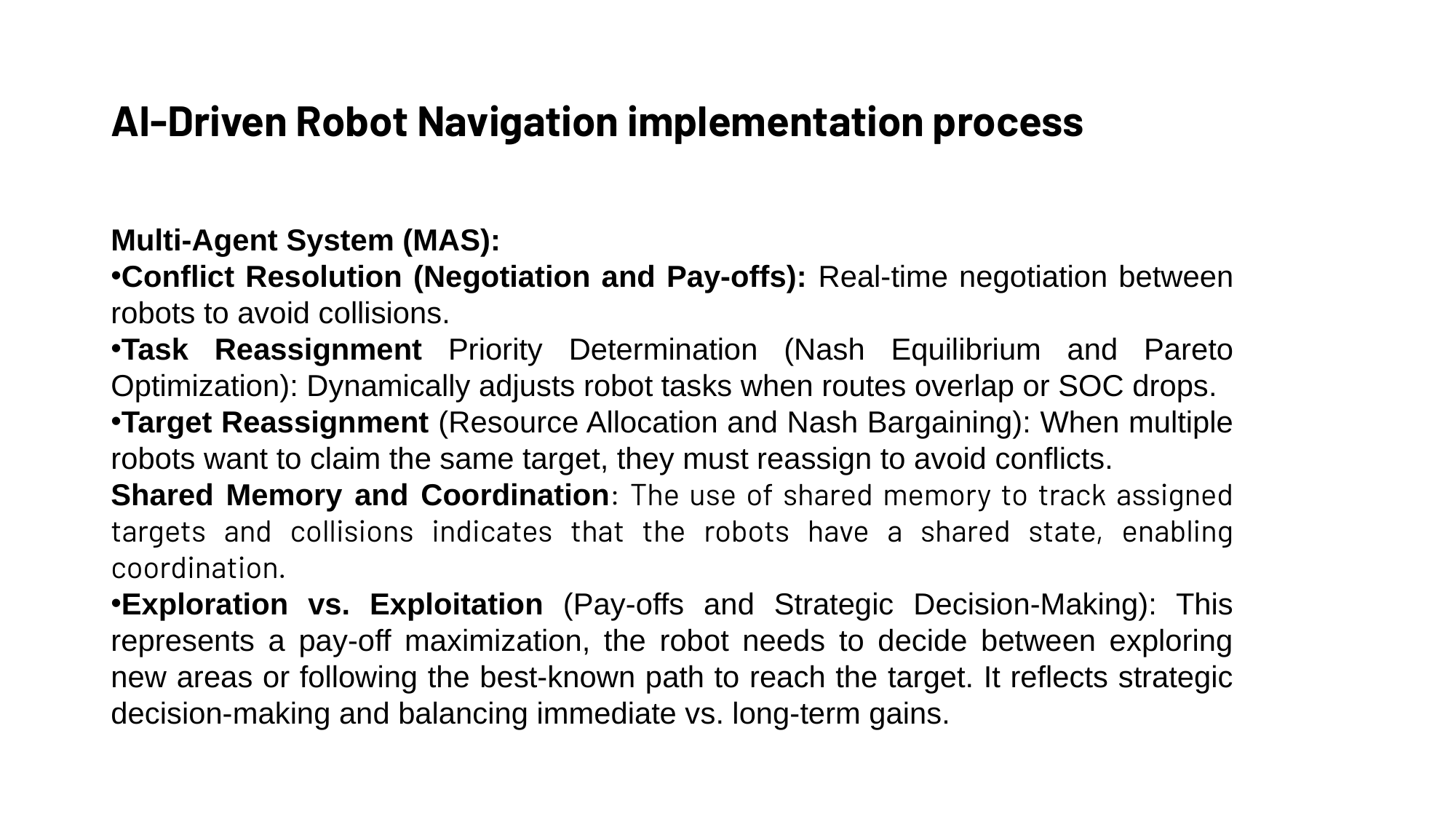

# AI-Driven Robot Navigation implementation process
Multi-Agent System (MAS):
Conflict Resolution (Negotiation and Pay-offs): Real-time negotiation between robots to avoid collisions.
Task Reassignment Priority Determination (Nash Equilibrium and Pareto Optimization): Dynamically adjusts robot tasks when routes overlap or SOC drops.
Target Reassignment (Resource Allocation and Nash Bargaining): When multiple robots want to claim the same target, they must reassign to avoid conflicts.
Shared Memory and Coordination: The use of shared memory to track assigned targets and collisions indicates that the robots have a shared state, enabling coordination.
Exploration vs. Exploitation (Pay-offs and Strategic Decision-Making): This represents a pay-off maximization, the robot needs to decide between exploring new areas or following the best-known path to reach the target. It reflects strategic decision-making and balancing immediate vs. long-term gains.